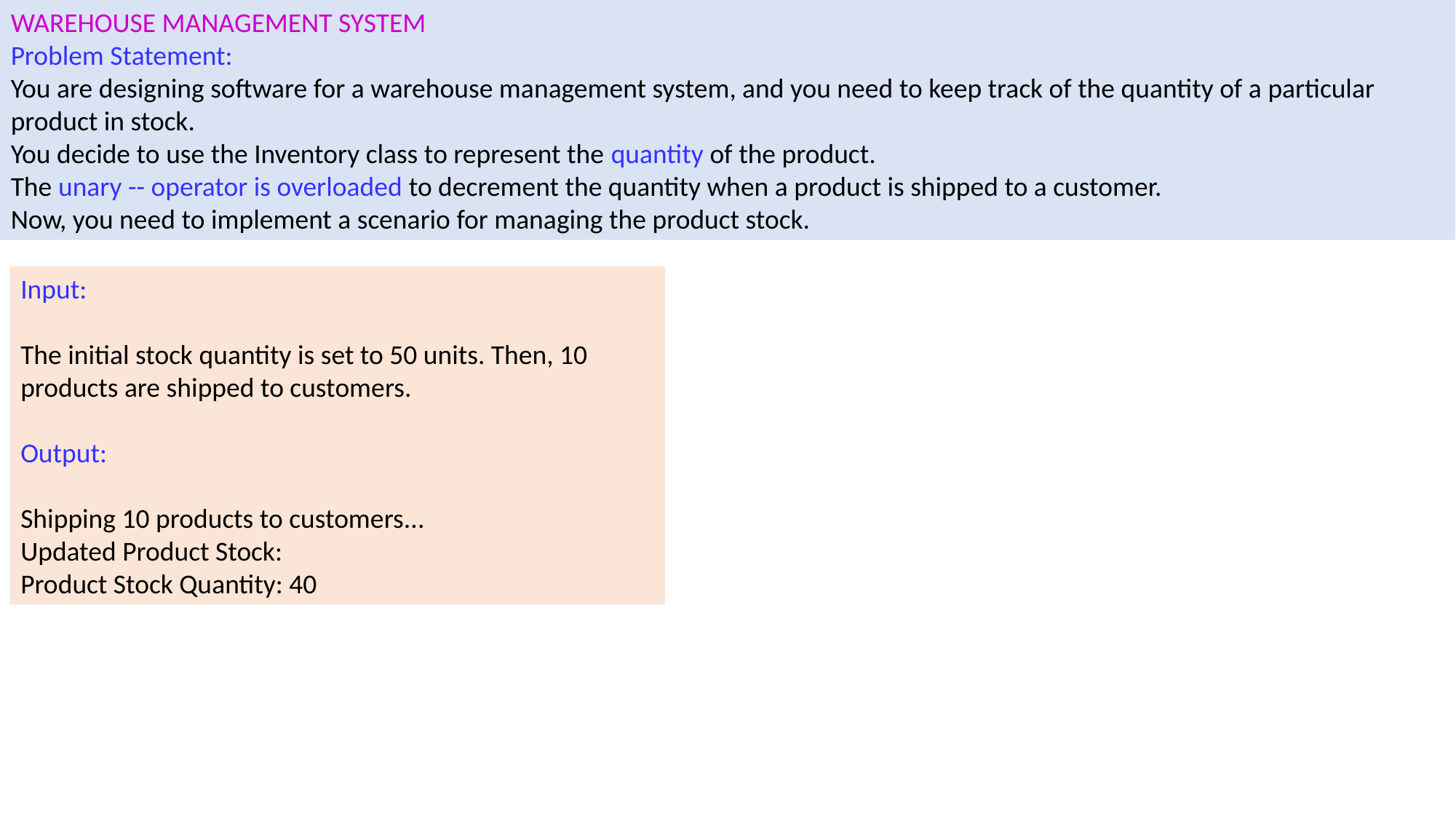

WAREHOUSE MANAGEMENT SYSTEM
Problem Statement:
You are designing software for a warehouse management system, and you need to keep track of the quantity of a particular product in stock.
You decide to use the Inventory class to represent the quantity of the product.
The unary -- operator is overloaded to decrement the quantity when a product is shipped to a customer.
Now, you need to implement a scenario for managing the product stock.
Input:

The initial stock quantity is set to 50 units. Then, 10 products are shipped to customers.

Output:

Shipping 10 products to customers...
Updated Product Stock:
Product Stock Quantity: 40